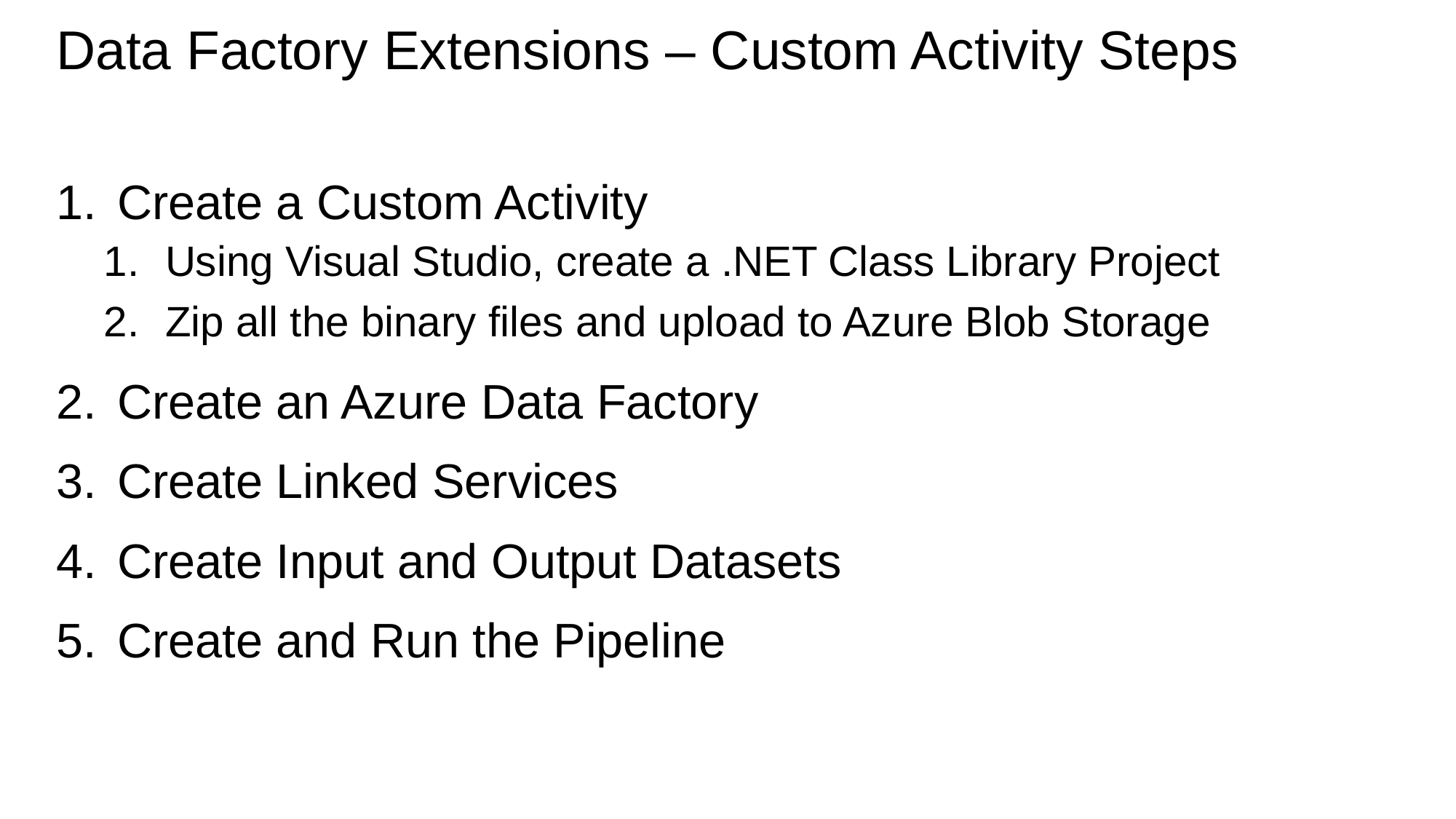

# Data Factory Extensions – Custom Activity Steps
Create a Custom Activity
Using Visual Studio, create a .NET Class Library Project
Zip all the binary files and upload to Azure Blob Storage
Create an Azure Data Factory
Create Linked Services
Create Input and Output Datasets
Create and Run the Pipeline